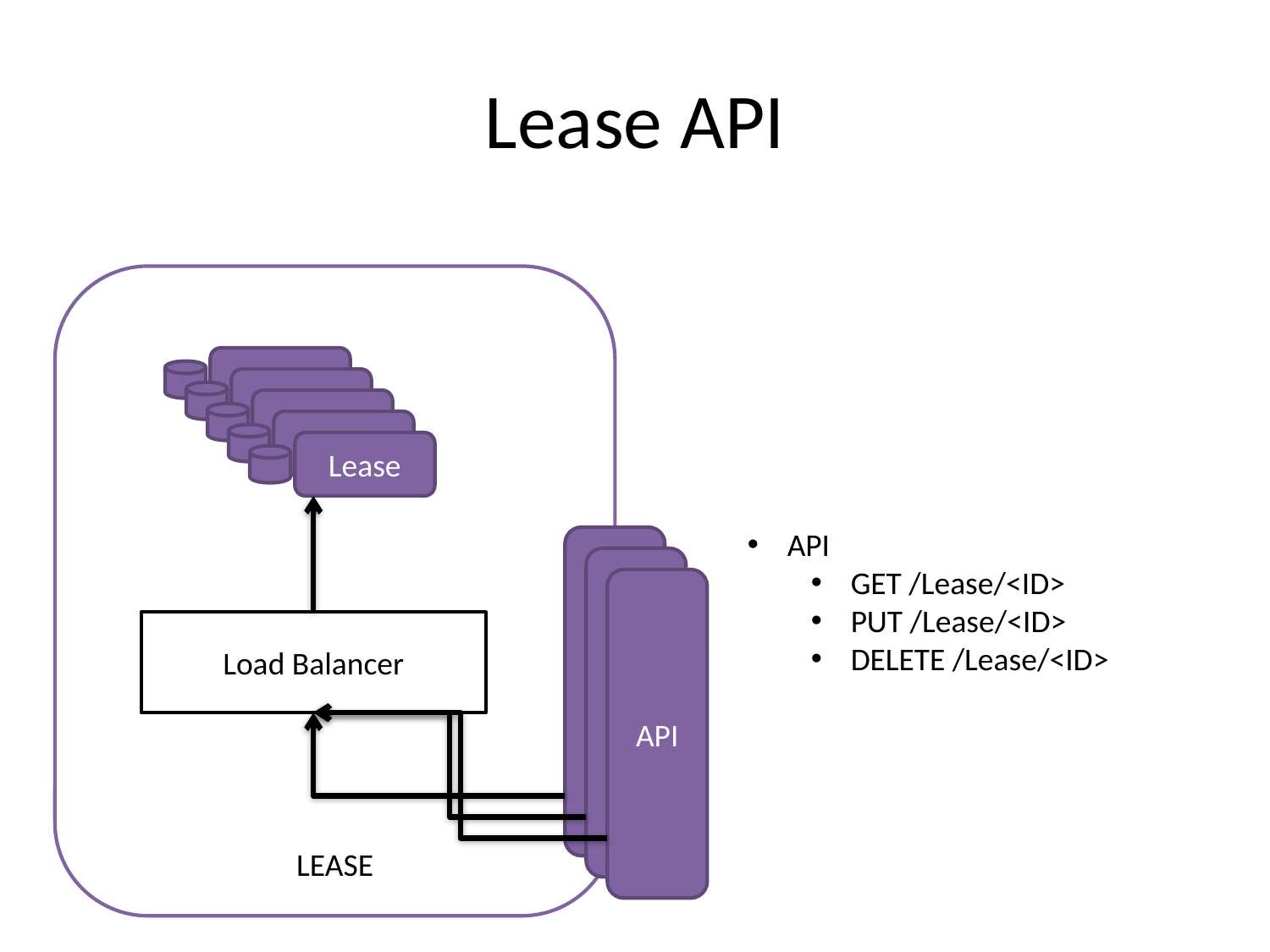

# Lease API
LEASE
Lease

Lease

Lease

Lease

Lease

API
GET /Lease/<ID>
PUT /Lease/<ID>
DELETE /Lease/<ID>
API
API
API
Load Balancer